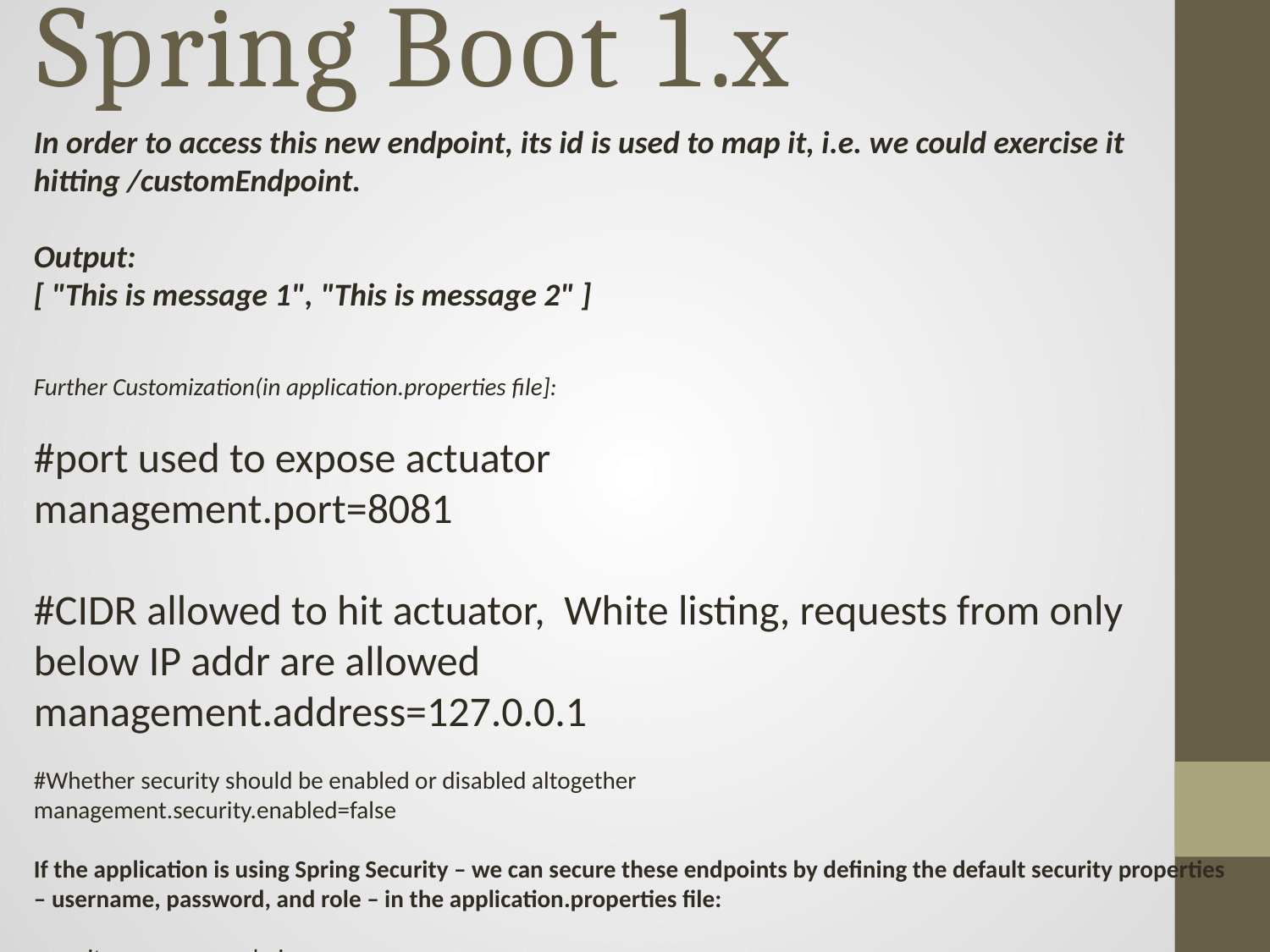

# Spring Boot 1.x
In order to access this new endpoint, its id is used to map it, i.e. we could exercise it hitting /customEndpoint.

Output:
[ "This is message 1", "This is message 2" ]

Further Customization(in application.properties file]:

#port used to expose actuator
management.port=8081

#CIDR allowed to hit actuator,  White listing, requests from only below IP addr are allowed
management.address=127.0.0.1

#Whether security should be enabled or disabled altogether
management.security.enabled=false

If the application is using Spring Security – we can secure these endpoints by defining the default security properties – username, password, and role – in the application.properties file:

security.user.name=admin
security.user.password=secret
management.security.role=SUPERUSER